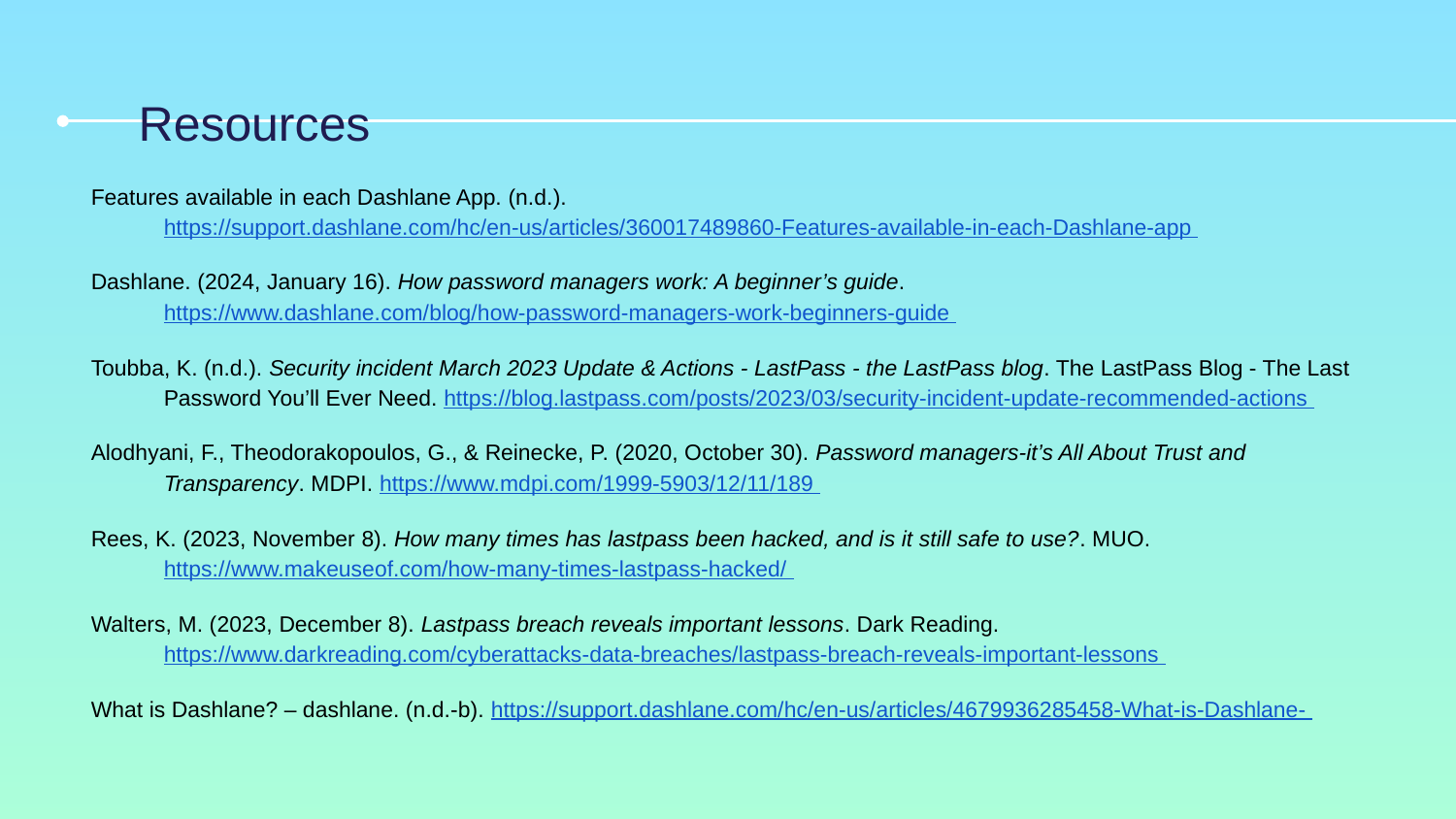

# Resources
Features available in each Dashlane App. (n.d.). https://support.dashlane.com/hc/en-us/articles/360017489860-Features-available-in-each-Dashlane-app
Dashlane. (2024, January 16). How password managers work: A beginner’s guide. https://www.dashlane.com/blog/how-password-managers-work-beginners-guide
Toubba, K. (n.d.). Security incident March 2023 Update & Actions - LastPass - the LastPass blog. The LastPass Blog - The Last Password You’ll Ever Need. https://blog.lastpass.com/posts/2023/03/security-incident-update-recommended-actions
Alodhyani, F., Theodorakopoulos, G., & Reinecke, P. (2020, October 30). Password managers-it’s All About Trust and Transparency. MDPI. https://www.mdpi.com/1999-5903/12/11/189
Rees, K. (2023, November 8). How many times has lastpass been hacked, and is it still safe to use?. MUO. https://www.makeuseof.com/how-many-times-lastpass-hacked/
Walters, M. (2023, December 8). Lastpass breach reveals important lessons. Dark Reading. https://www.darkreading.com/cyberattacks-data-breaches/lastpass-breach-reveals-important-lessons
What is Dashlane? – dashlane. (n.d.-b). https://support.dashlane.com/hc/en-us/articles/4679936285458-What-is-Dashlane-